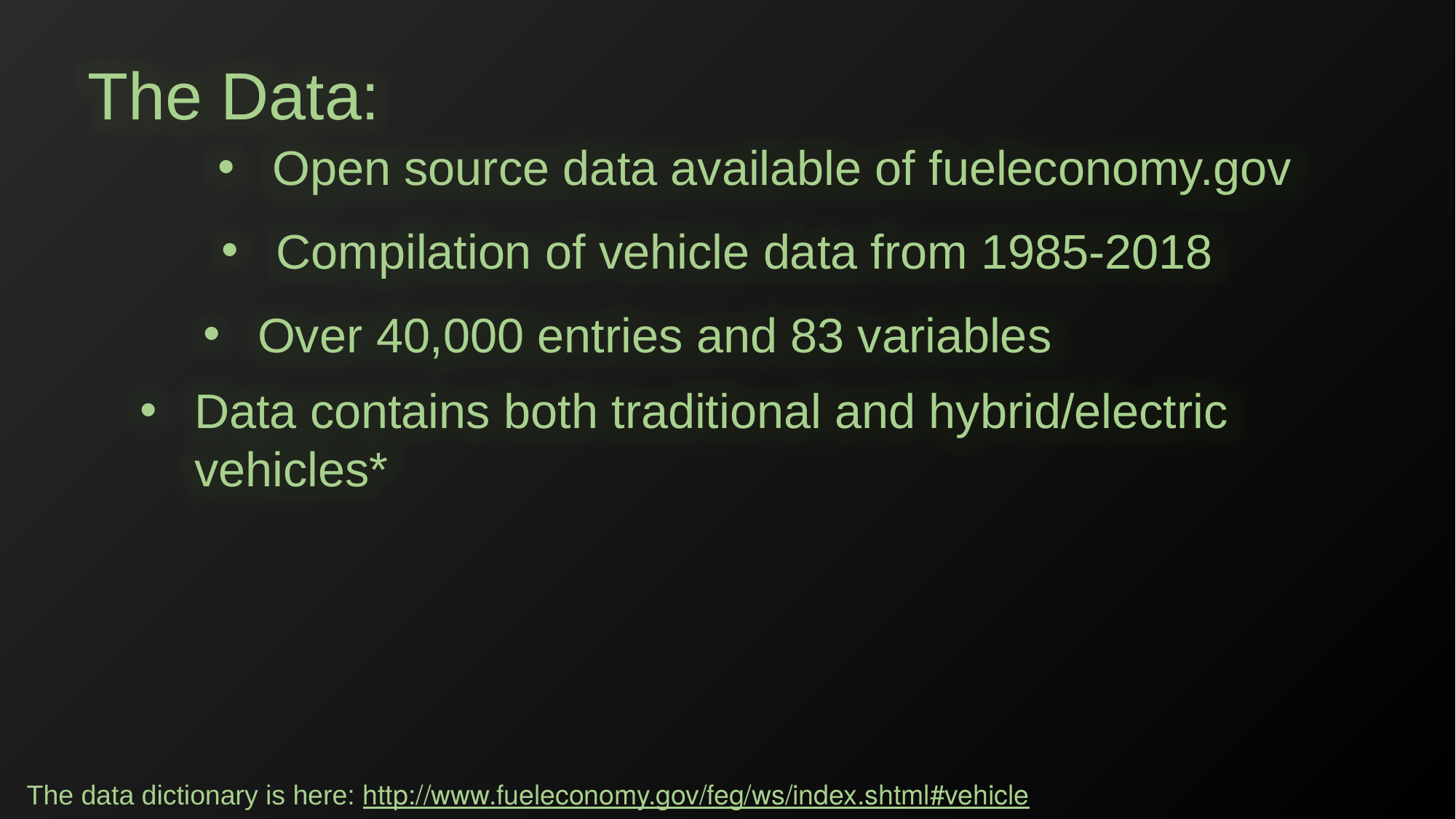

The Data:
Open source data available of fueleconomy.gov
Compilation of vehicle data from 1985-2018
Over 40,000 entries and 83 variables
Data contains both traditional and hybrid/electric vehicles*
The data dictionary is here: http://www.fueleconomy.gov/feg/ws/index.shtml#vehicle